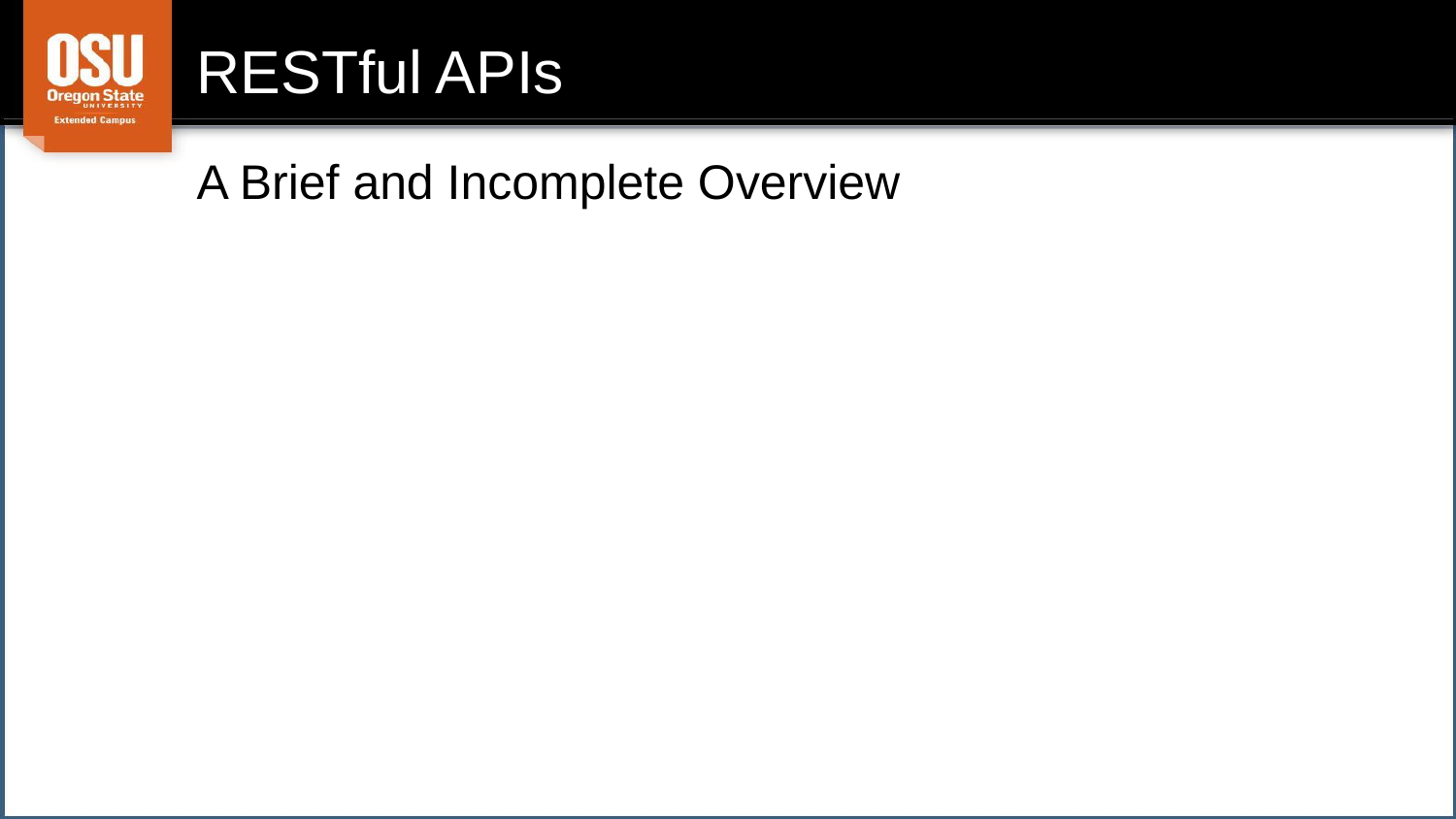

# RESTful APIs
A Brief and Incomplete Overview